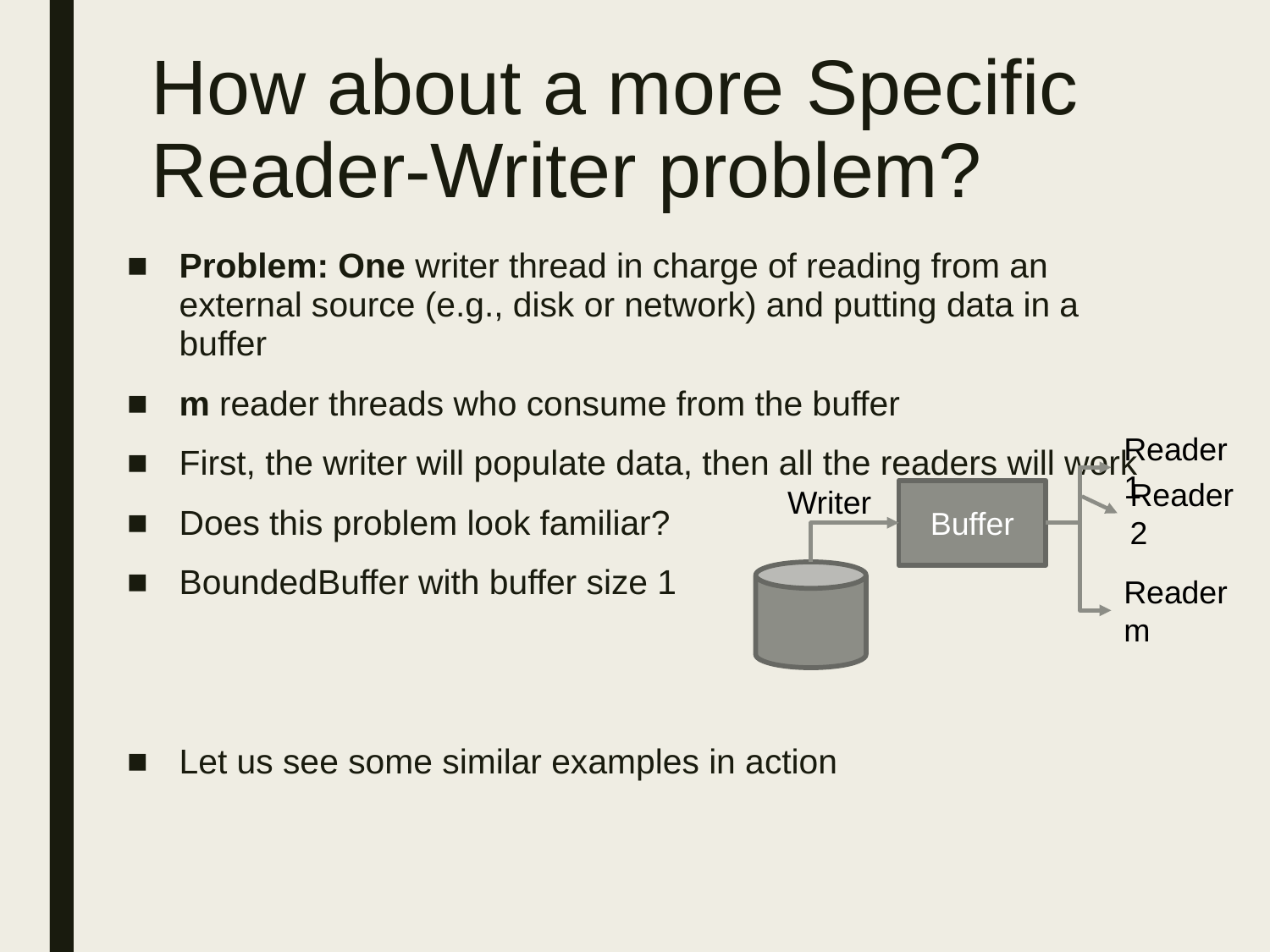

# How about a more Specific Reader-Writer problem?
Problem: One writer thread in charge of reading from an external source (e.g., disk or network) and putting data in a buffer
m reader threads who consume from the buffer
First, the writer will populate data, then all the readers will work
Does this problem look familiar?
BoundedBuffer with buffer size 1

Let us see some similar examples in action

Reader 1
Reader 2
Writer
Buffer

Reader m